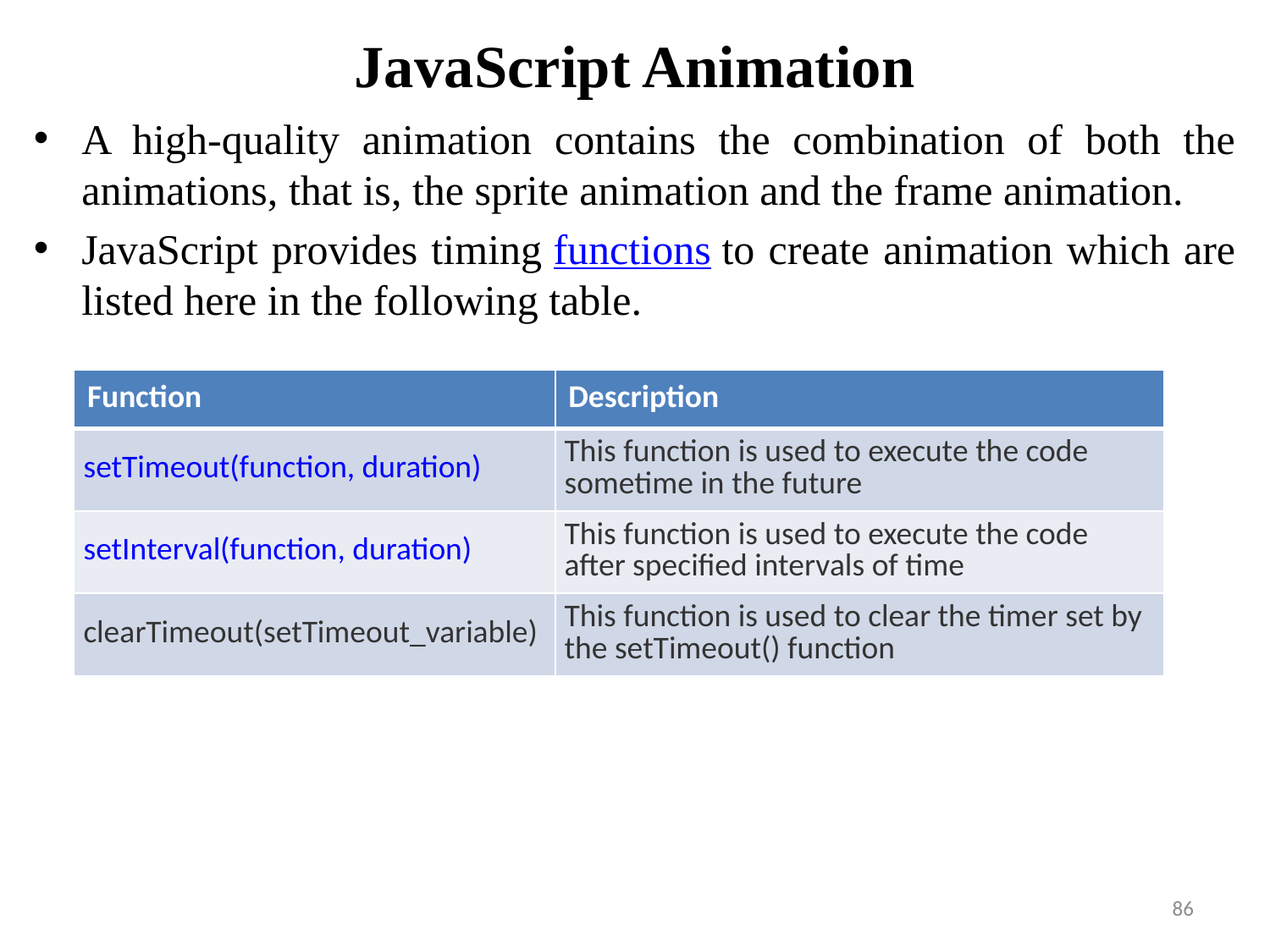

# JavaScript Animation
A high-quality animation contains the combination of both the animations, that is, the sprite animation and the frame animation.
JavaScript provides timing functions to create animation which are listed here in the following table.

| Function | Description |
| --- | --- |
| setTimeout(function, duration) | This function is used to execute the code sometime in the future |
| setInterval(function, duration) | This function is used to execute the code after specified intervals of time |
| clearTimeout(setTimeout\_variable) | This function is used to clear the timer set by the setTimeout() function |

86